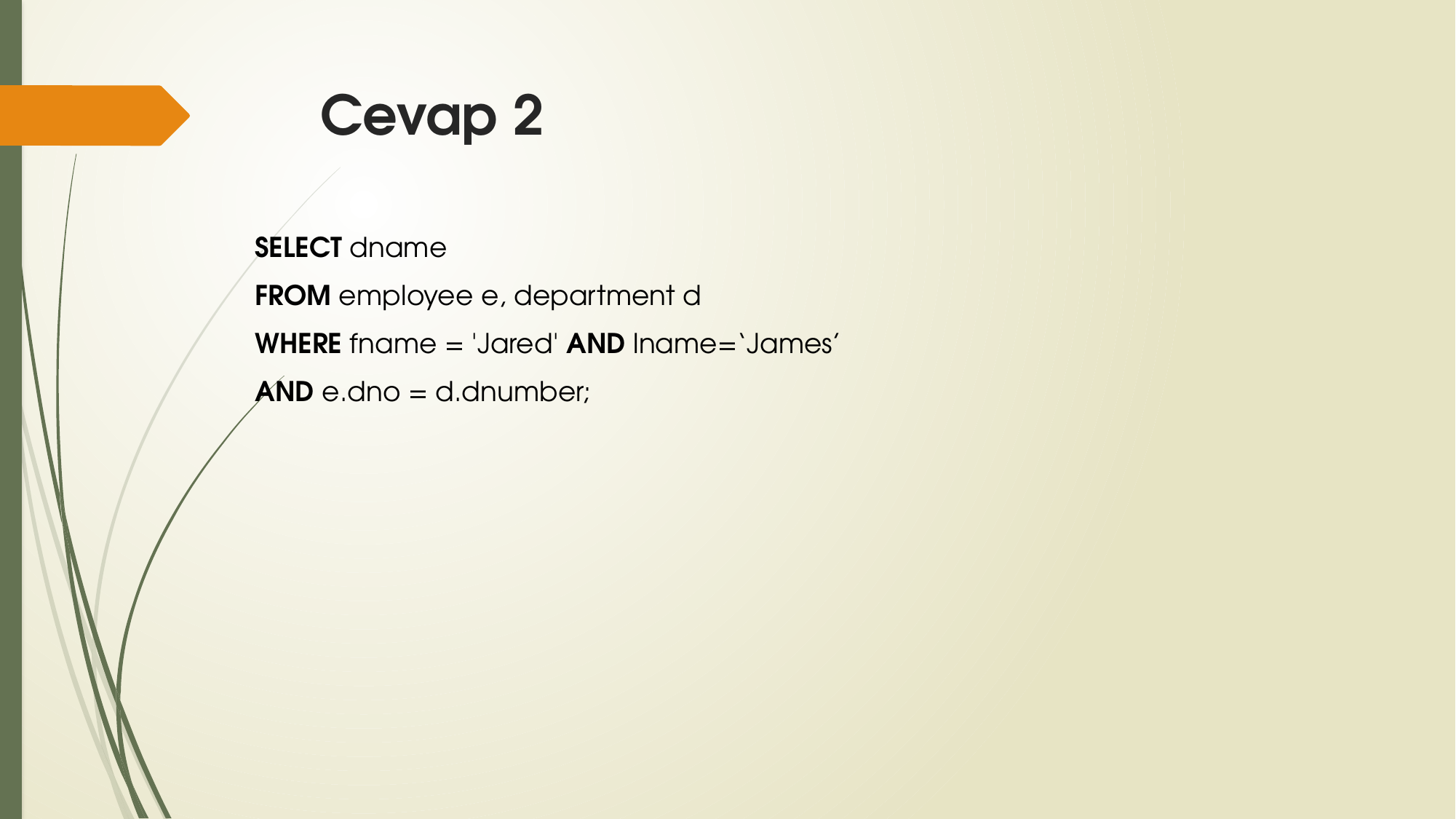

# Cevap 2
SELECT dname
FROM employee e, department d
WHERE fname = 'Jared' AND lname=‘James’
AND e.dno = d.dnumber;